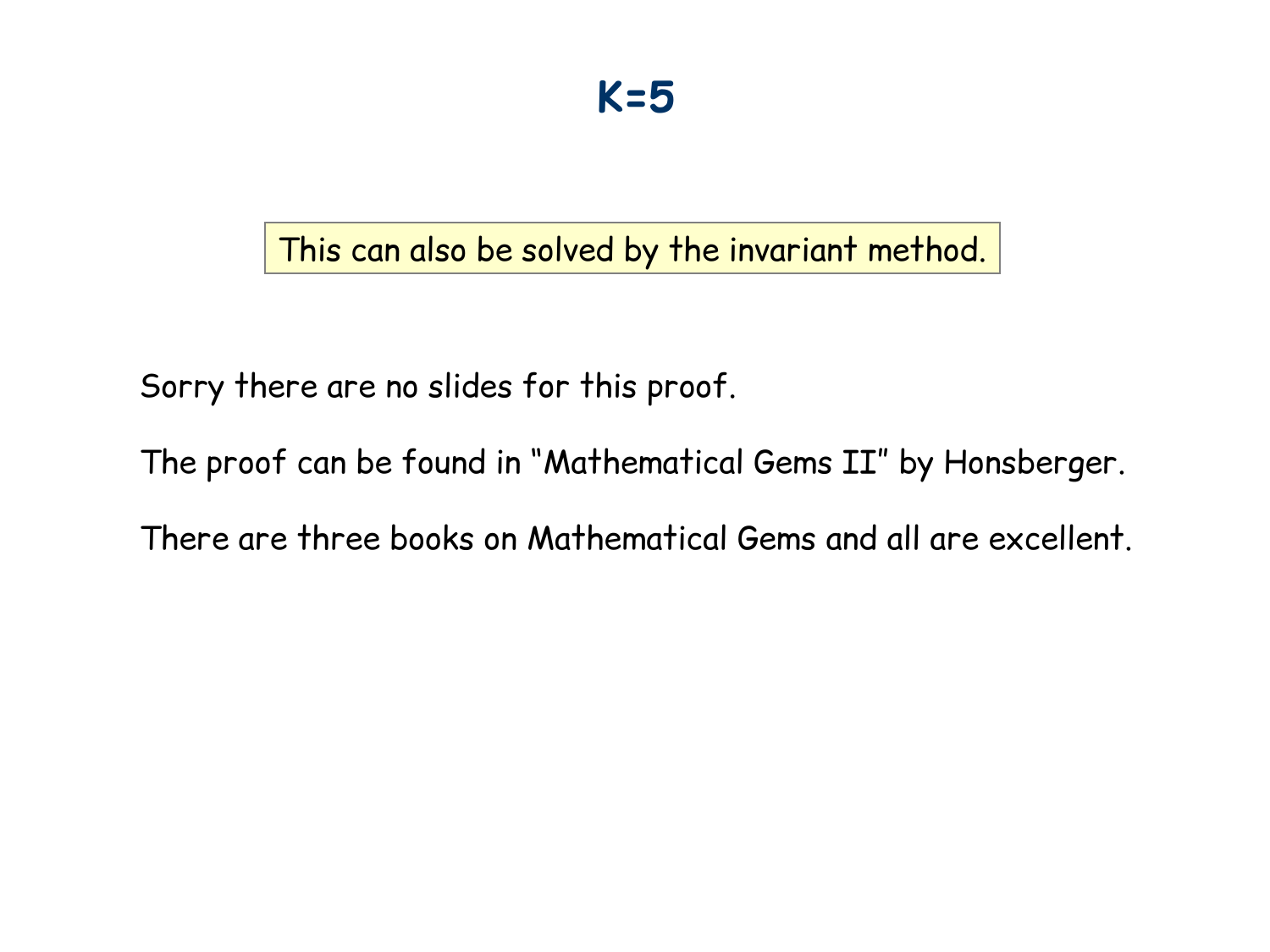

K=5
This can also be solved by the invariant method.
Sorry there are no slides for this proof.

The proof can be found in “Mathematical Gems II” by Honsberger.

There are three books on Mathematical Gems and all are excellent.